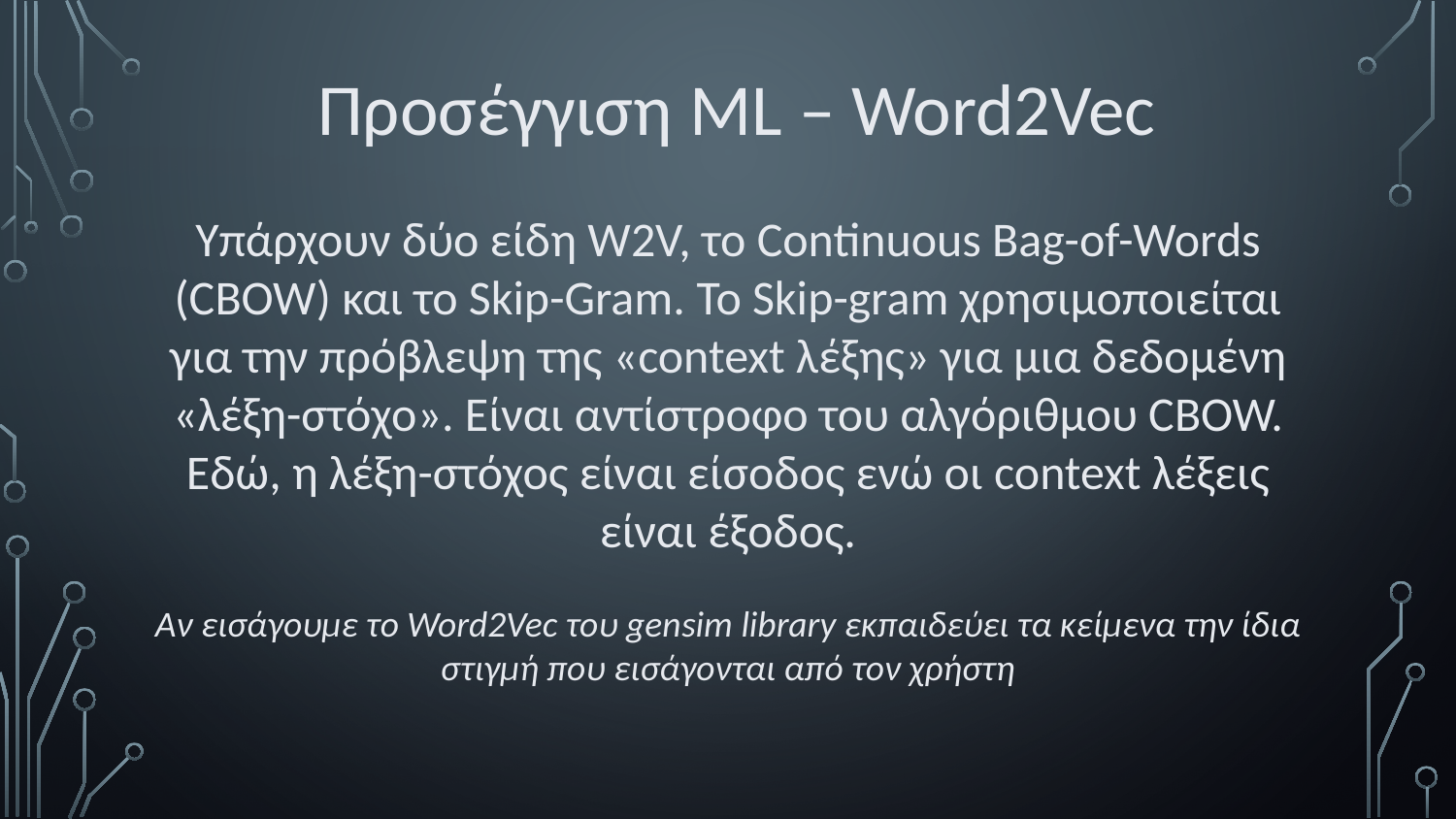

Προσέγγιση ML – Word2Vec
Υπάρχουν δύο είδη W2V, το Continuous Bag-of-Words (CBOW) και το Skip-Gram. Το Skip-gram χρησιμοποιείται για την πρόβλεψη της «context λέξης» για μια δεδομένη «λέξη-στόχο». Είναι αντίστροφο του αλγόριθμου CBOW. Εδώ, η λέξη-στόχος είναι είσοδος ενώ οι context λέξεις είναι έξοδος.

Αν εισάγουμε το Word2Vec του gensim library εκπαιδεύει τα κείμενα την ίδια στιγμή που εισάγονται από τον χρήστη